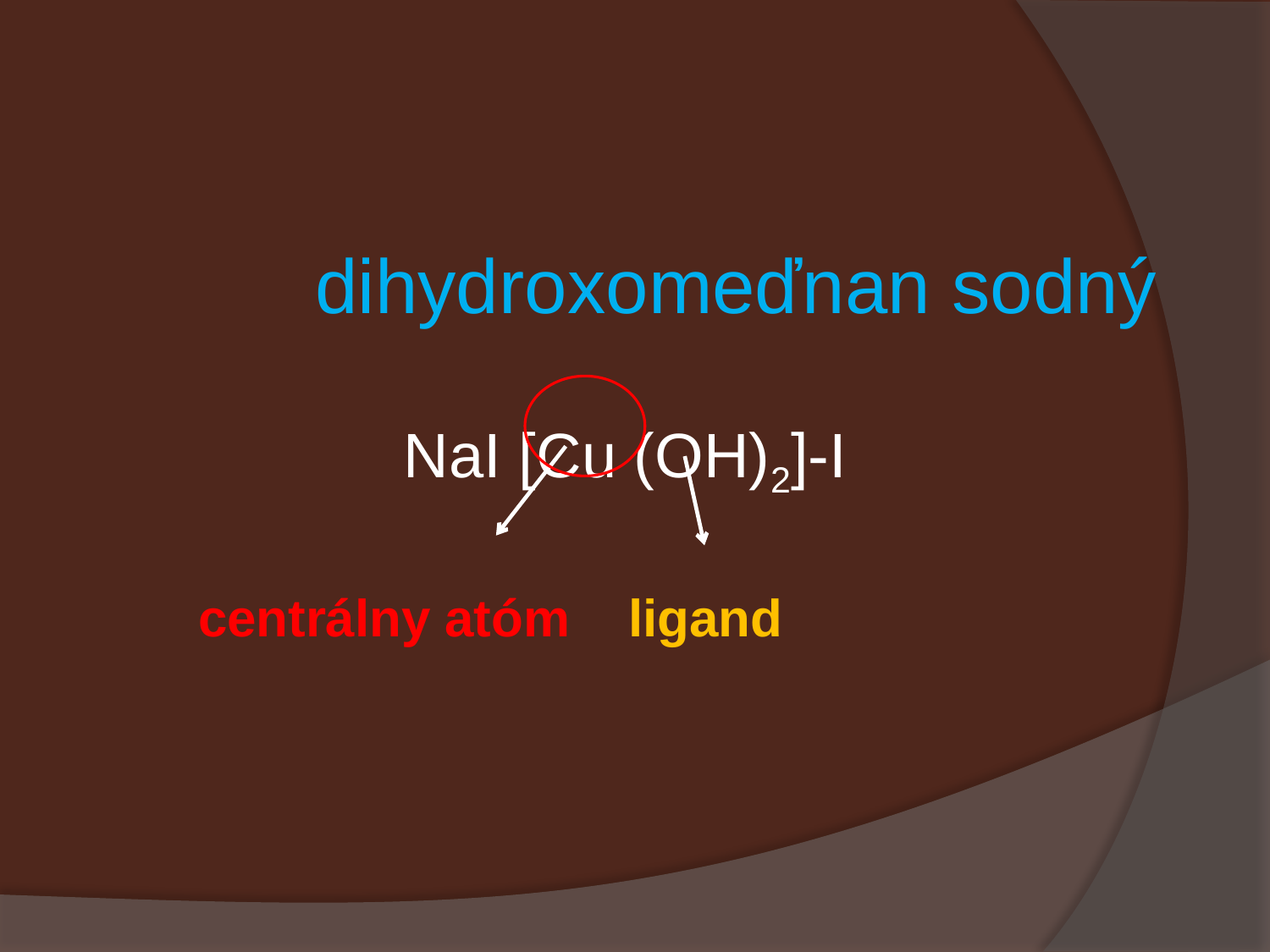

dihydroxomeďnan sodný

                    NaI [Cu (OH)2]-I

          centrálny atóm    ligand